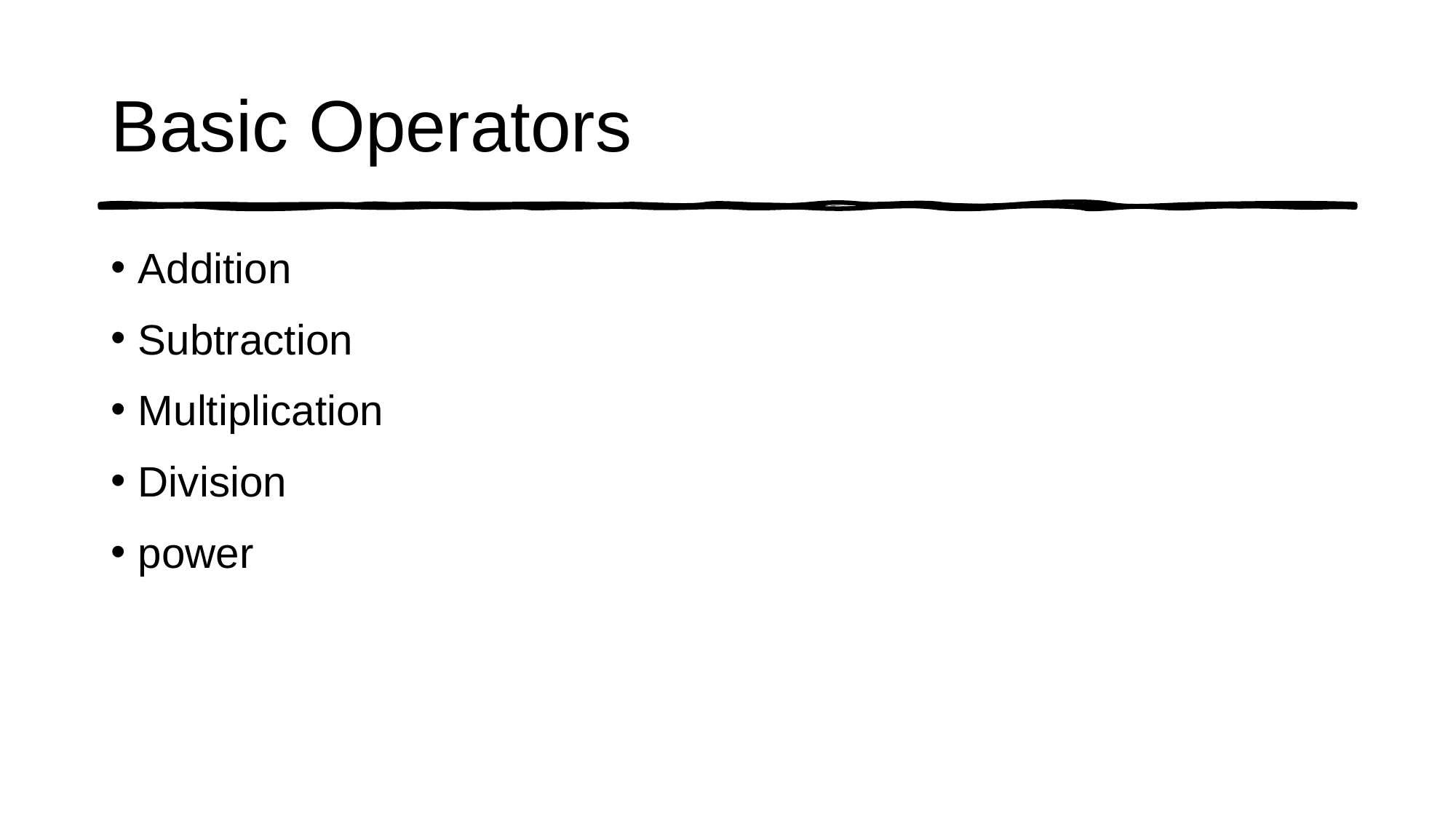

# Basic Operators
Addition
Subtraction
Multiplication
Division
power